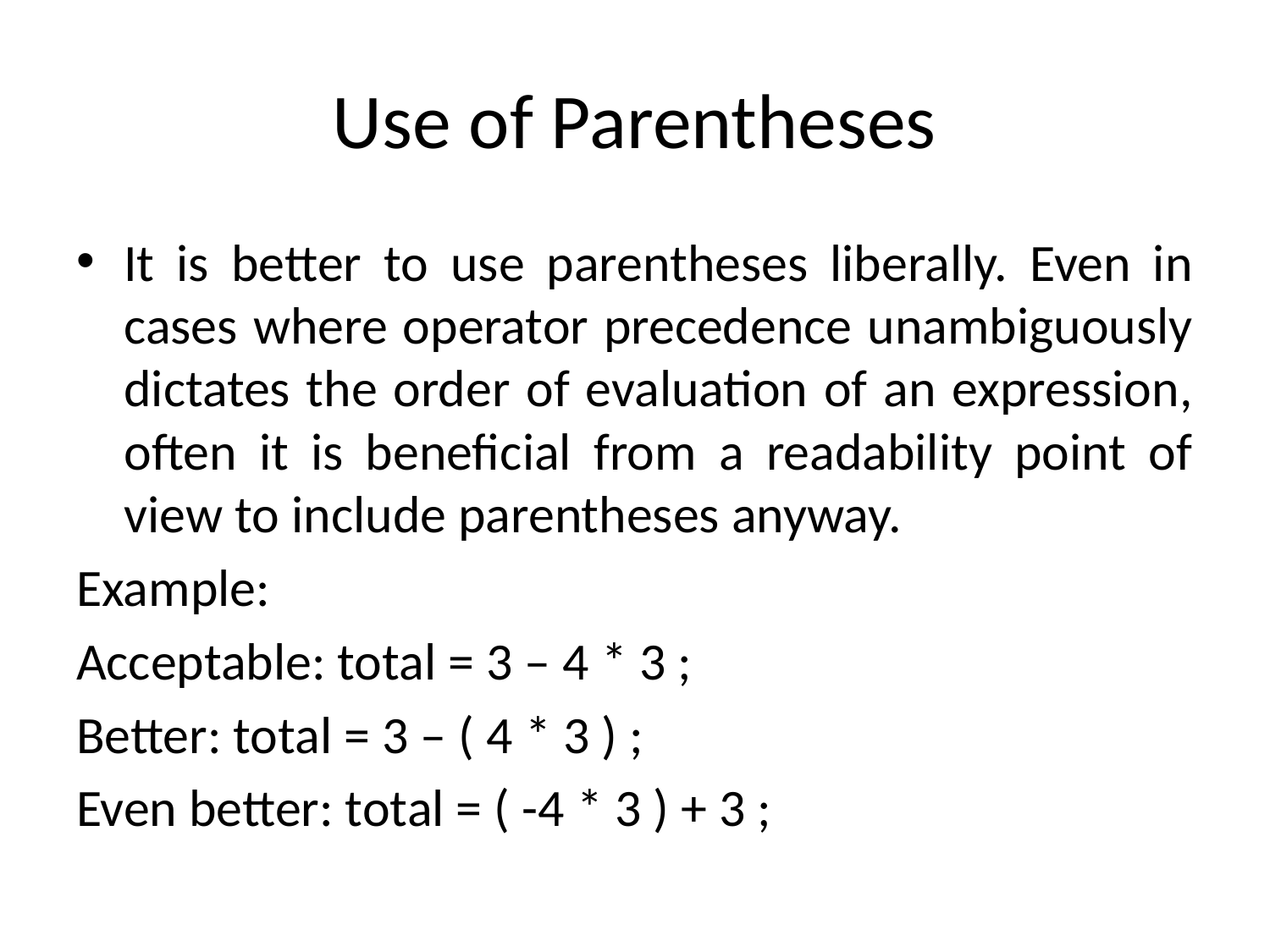

# Use of Parentheses
It is better to use parentheses liberally. Even in cases where operator precedence unambiguously dictates the order of evaluation of an expression, often it is beneficial from a readability point of view to include parentheses anyway.
Example:
Acceptable: total = 3 – 4 * 3 ;
Better: total = 3 – ( 4 * 3 ) ;
Even better: total = ( -4 * 3 ) + 3 ;